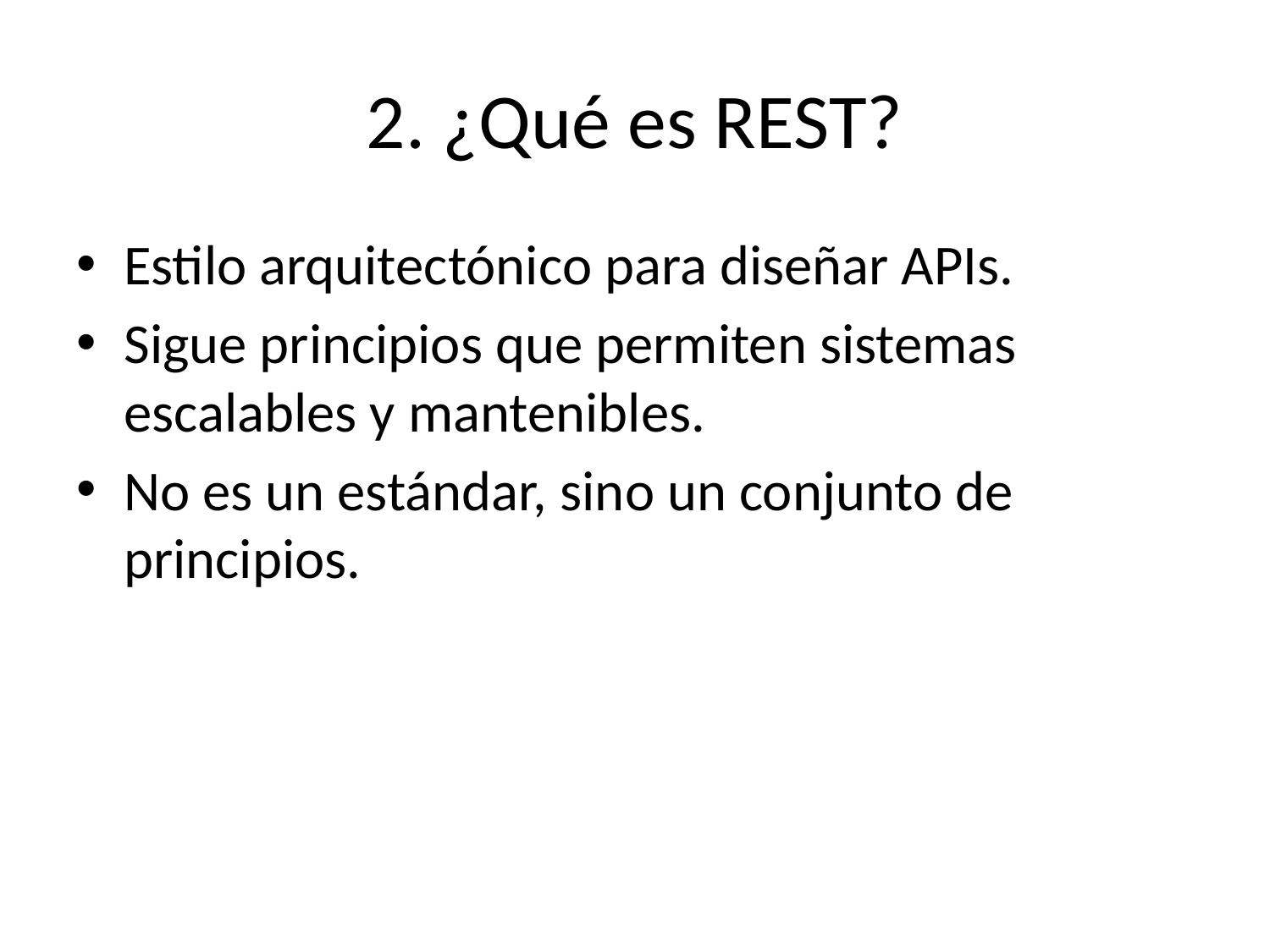

# 2. ¿Qué es REST?
Estilo arquitectónico para diseñar APIs.
Sigue principios que permiten sistemas escalables y mantenibles.
No es un estándar, sino un conjunto de principios.